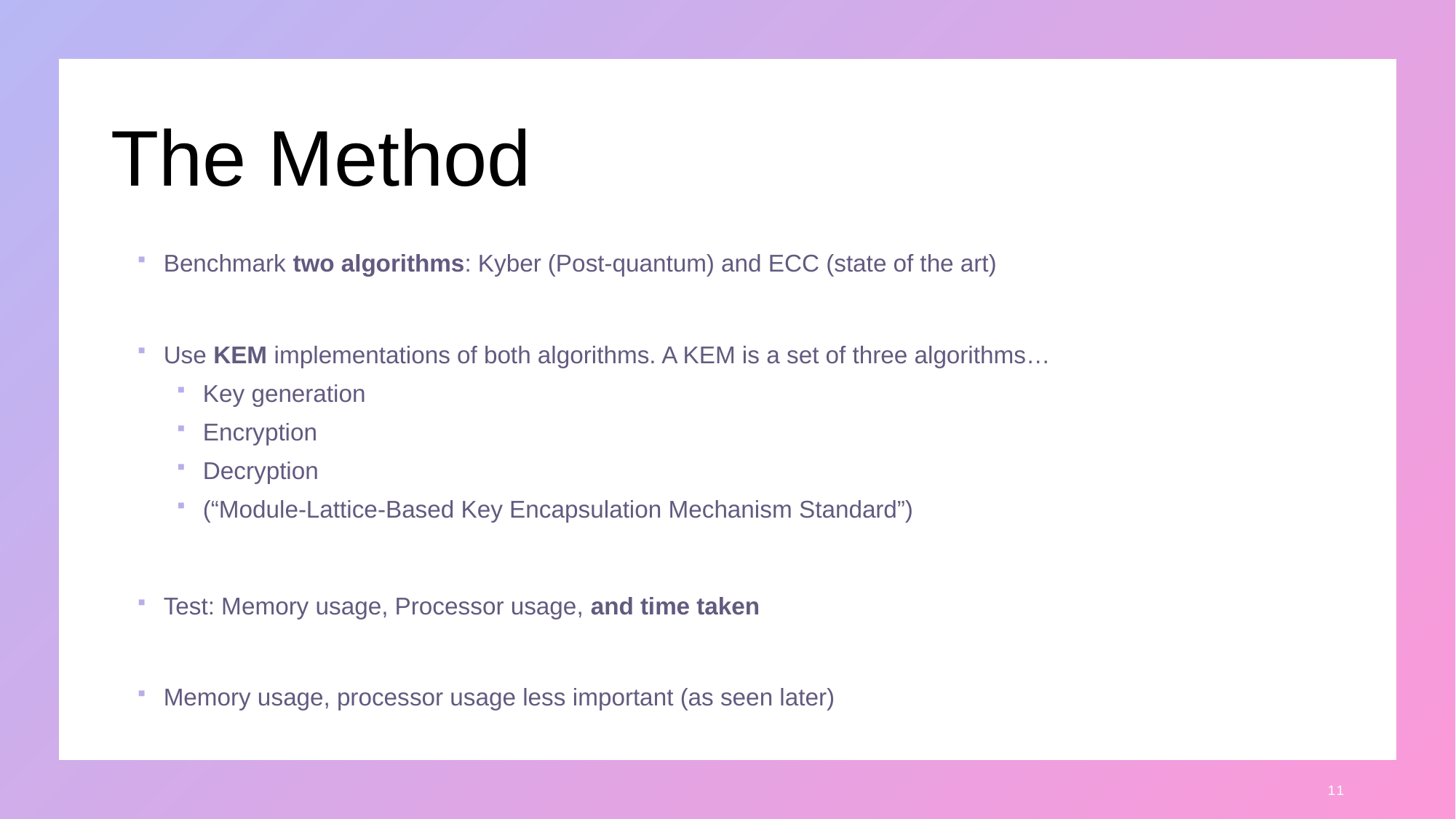

# The Method
Benchmark two algorithms: Kyber (Post-quantum) and ECC (state of the art)

Use KEM implementations of both algorithms. A KEM is a set of three algorithms…
Key generation
Encryption
Decryption
(“Module-Lattice-Based Key Encapsulation Mechanism Standard”)

Test: Memory usage, Processor usage, and time taken

Memory usage, processor usage less important (as seen later)
11